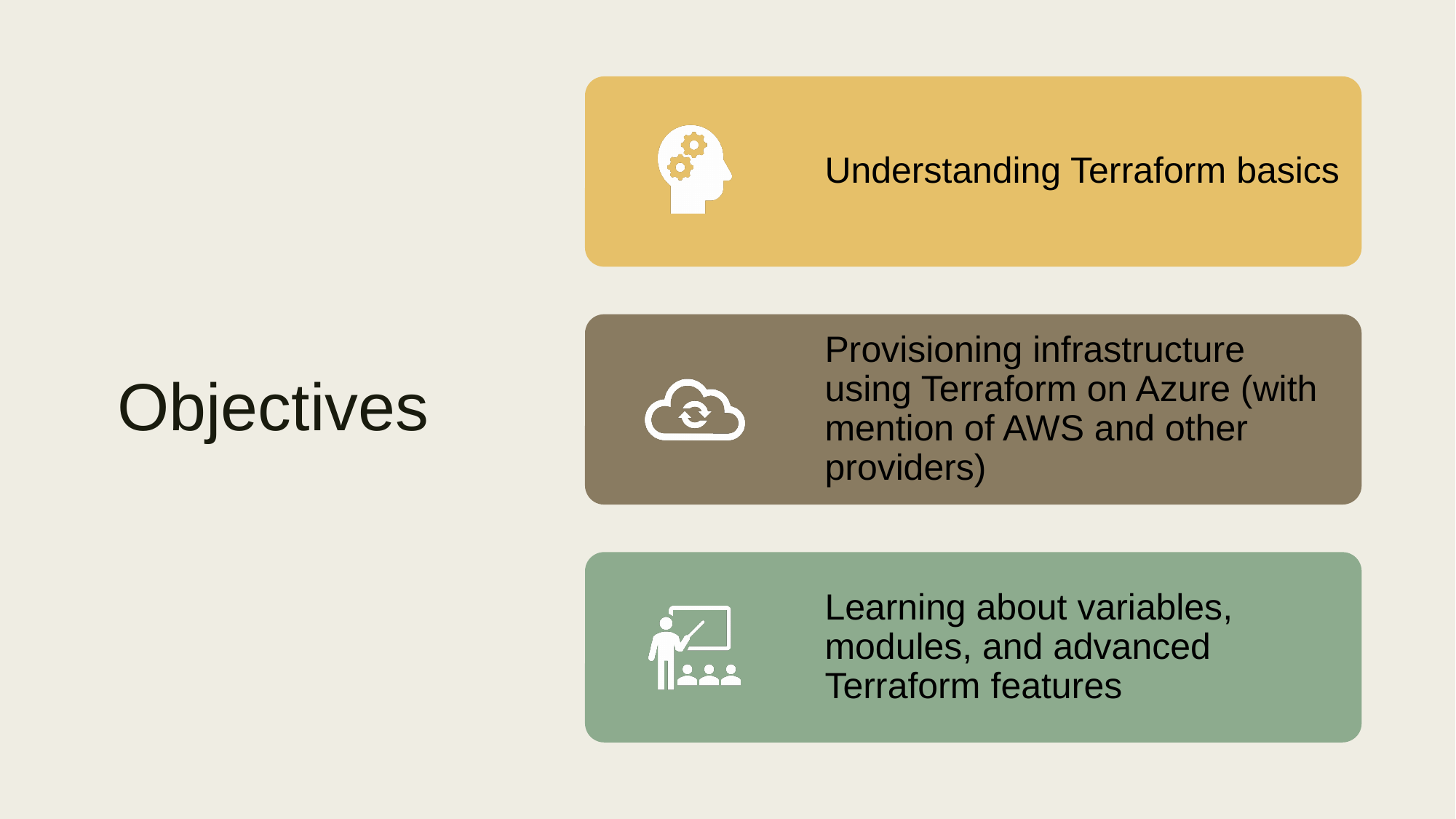

# Objectives
Understanding Terraform basics
Provisioning infrastructure using Terraform on Azure (with mention of AWS and other providers)
Learning about variables, modules, and advanced Terraform features